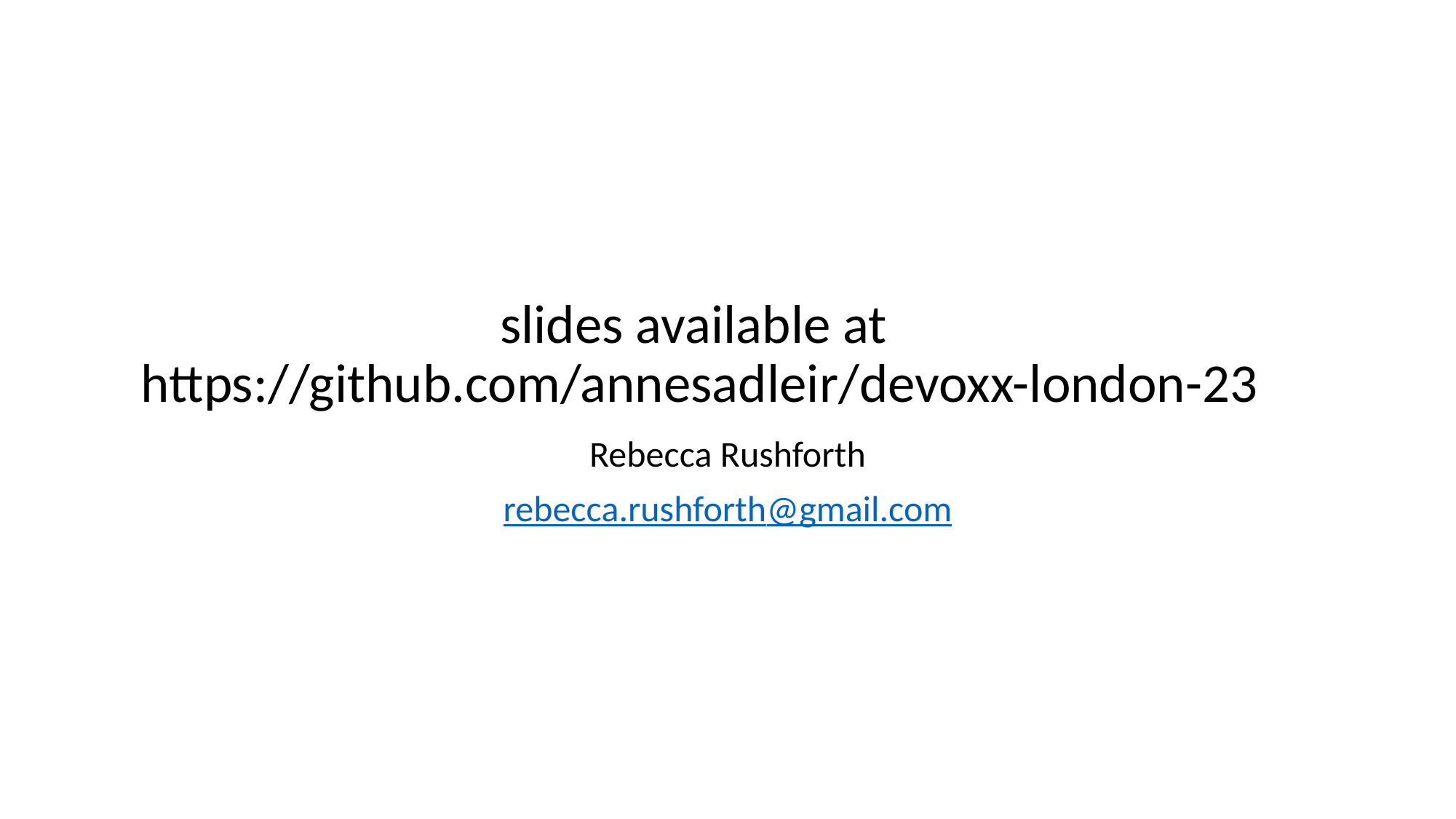

# slides available at https://github.com/annesadleir/devoxx-london-23
Rebecca Rushforth
rebecca.rushforth@gmail.com